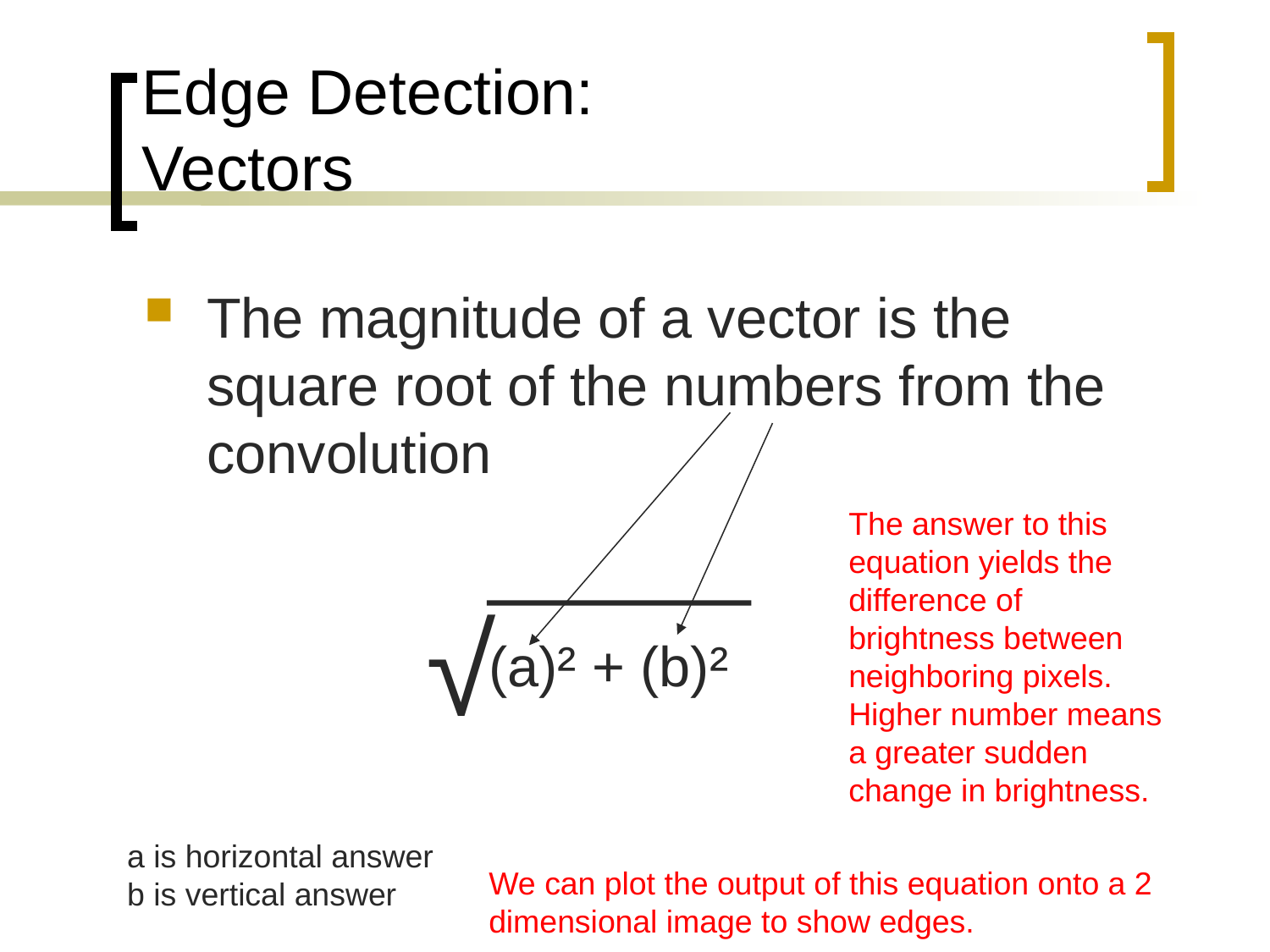

# Edge Detection: Vectors
The magnitude of a vector is the square root of the numbers from the convolution

        √

The answer to this equation yields the difference of brightness between neighboring pixels. Higher number means a greater sudden change in brightness.

(a)² + (b)²
a is horizontal answer
b is vertical answer
We can plot the output of this equation onto a 2 dimensional image to show edges.